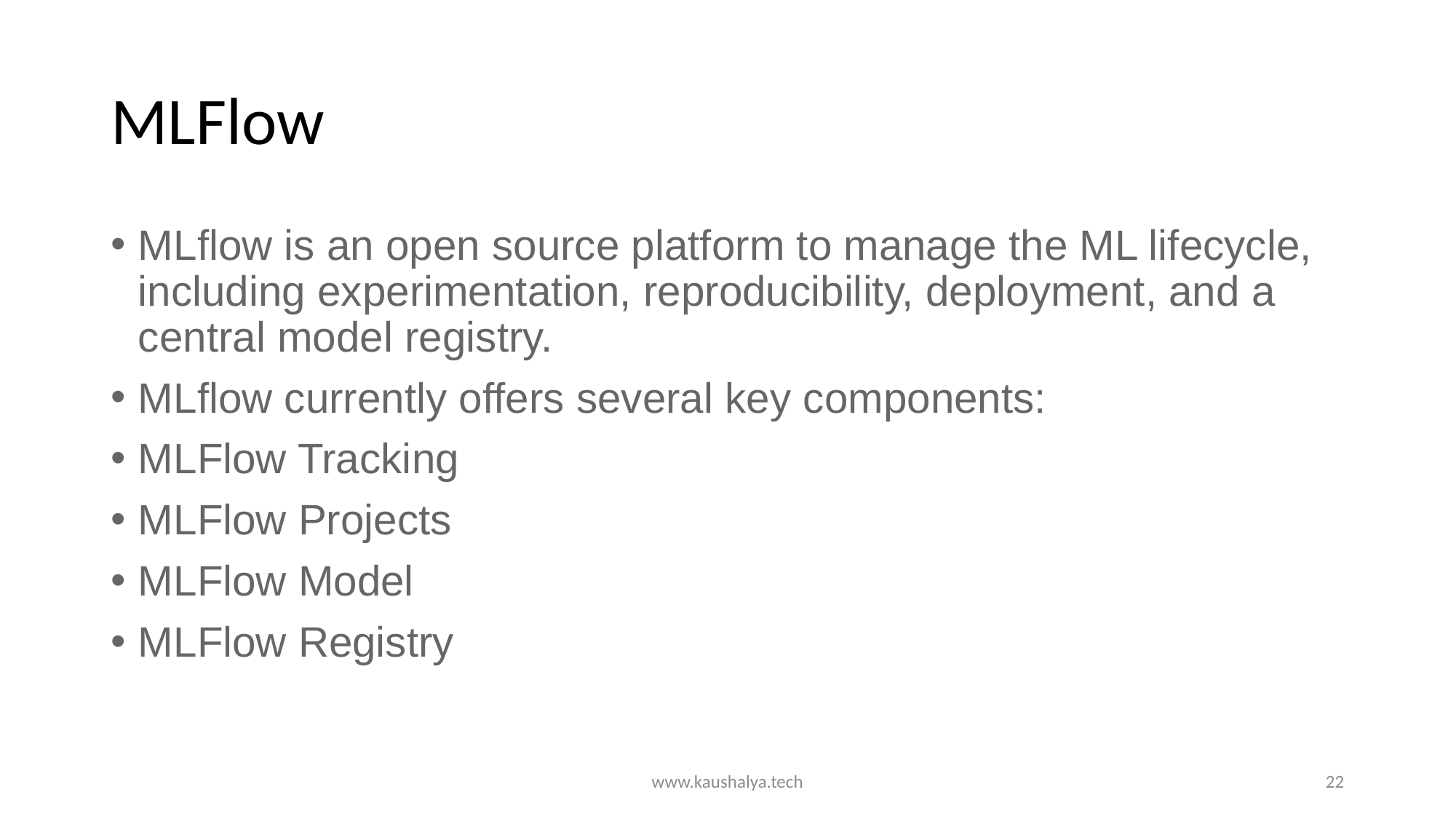

# MLFlow
MLflow is an open source platform to manage the ML lifecycle, including experimentation, reproducibility, deployment, and a central model registry.
MLflow currently offers several key components:
MLFlow Tracking
MLFlow Projects
MLFlow Model
MLFlow Registry

www.kaushalya.tech
22